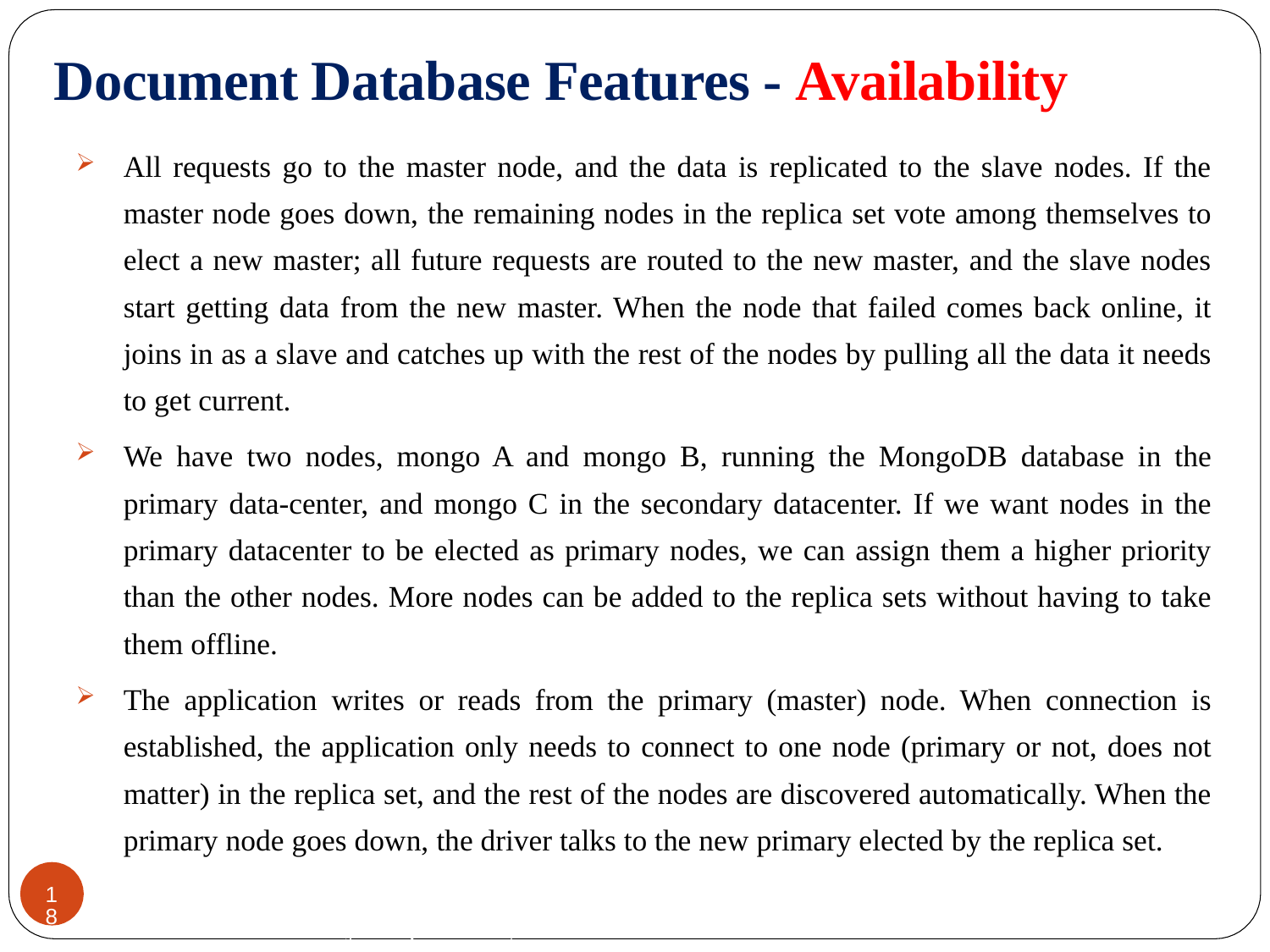

# Document Database Features - Availability
All requests go to the master node, and the data is replicated to the slave nodes. If the master node goes down, the remaining nodes in the replica set vote among themselves to elect a new master; all future requests are routed to the new master, and the slave nodes start getting data from the new master. When the node that failed comes back online, it joins in as a slave and catches up with the rest of the nodes by pulling all the data it needs to get current.
We have two nodes, mongo A and mongo B, running the MongoDB database in the primary data-center, and mongo C in the secondary datacenter. If we want nodes in the primary datacenter to be elected as primary nodes, we can assign them a higher priority than the other nodes. More nodes can be added to the replica sets without having to take them offline.
The application writes or reads from the primary (master) node. When connection is established, the application only needs to connect to one node (primary or not, does not matter) in the replica set, and the rest of the nodes are discovered automatically. When the primary node goes down, the driver talks to the new primary elected by the replica set.

18
CREDITS: Jimmy Lin (University of Maryland)